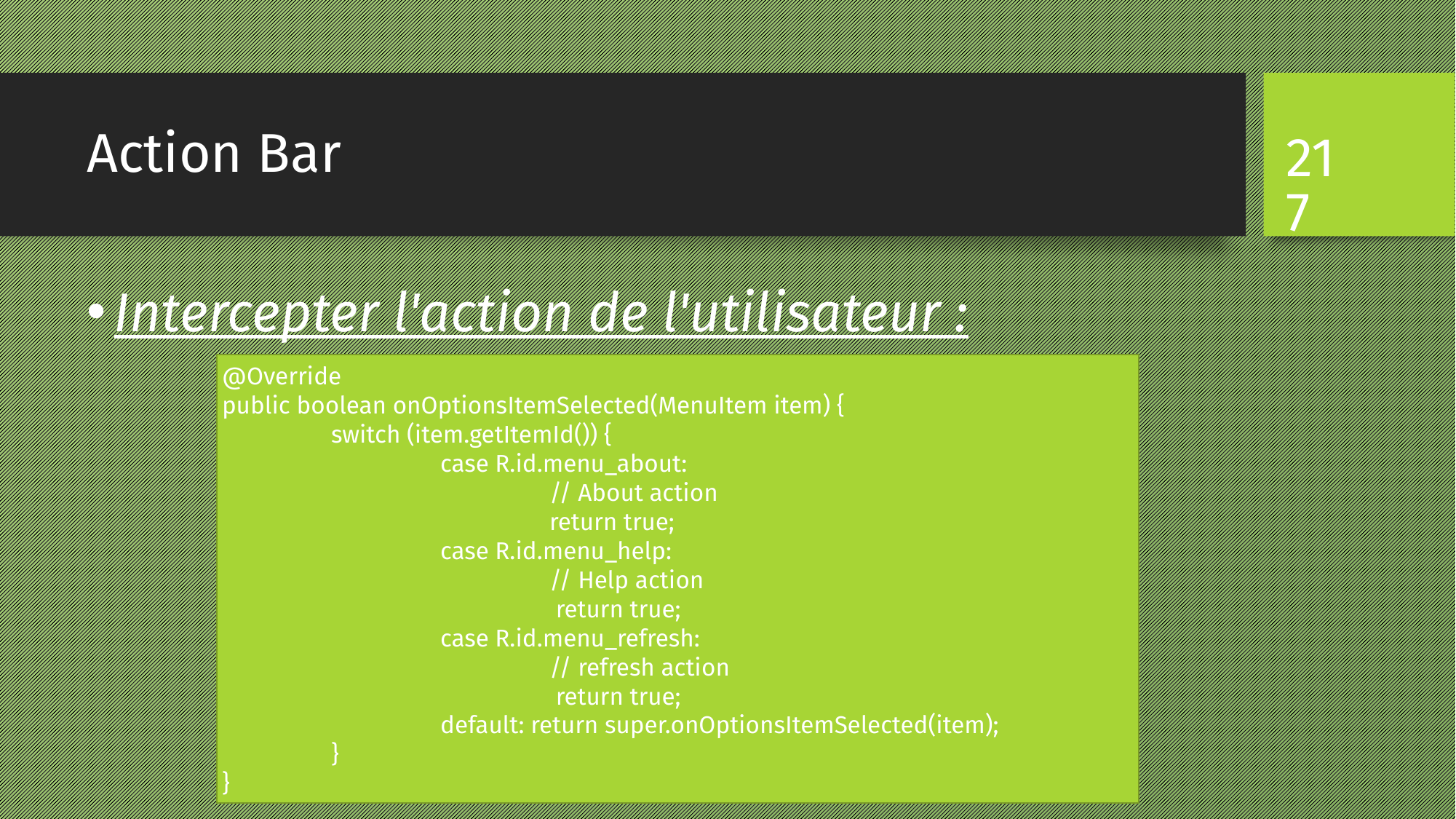

# Action Bar
217
Intercepter l'action de l'utilisateur :

@Override
public boolean onOptionsItemSelected(MenuItem item) {
	switch (item.getItemId()) {
		case R.id.menu_about:
			// About action
			return true;
		case R.id.menu_help:
			// Help action
			 return true;
		case R.id.menu_refresh:
			// refresh action
			 return true;
		default: return super.onOptionsItemSelected(item);
	}
}